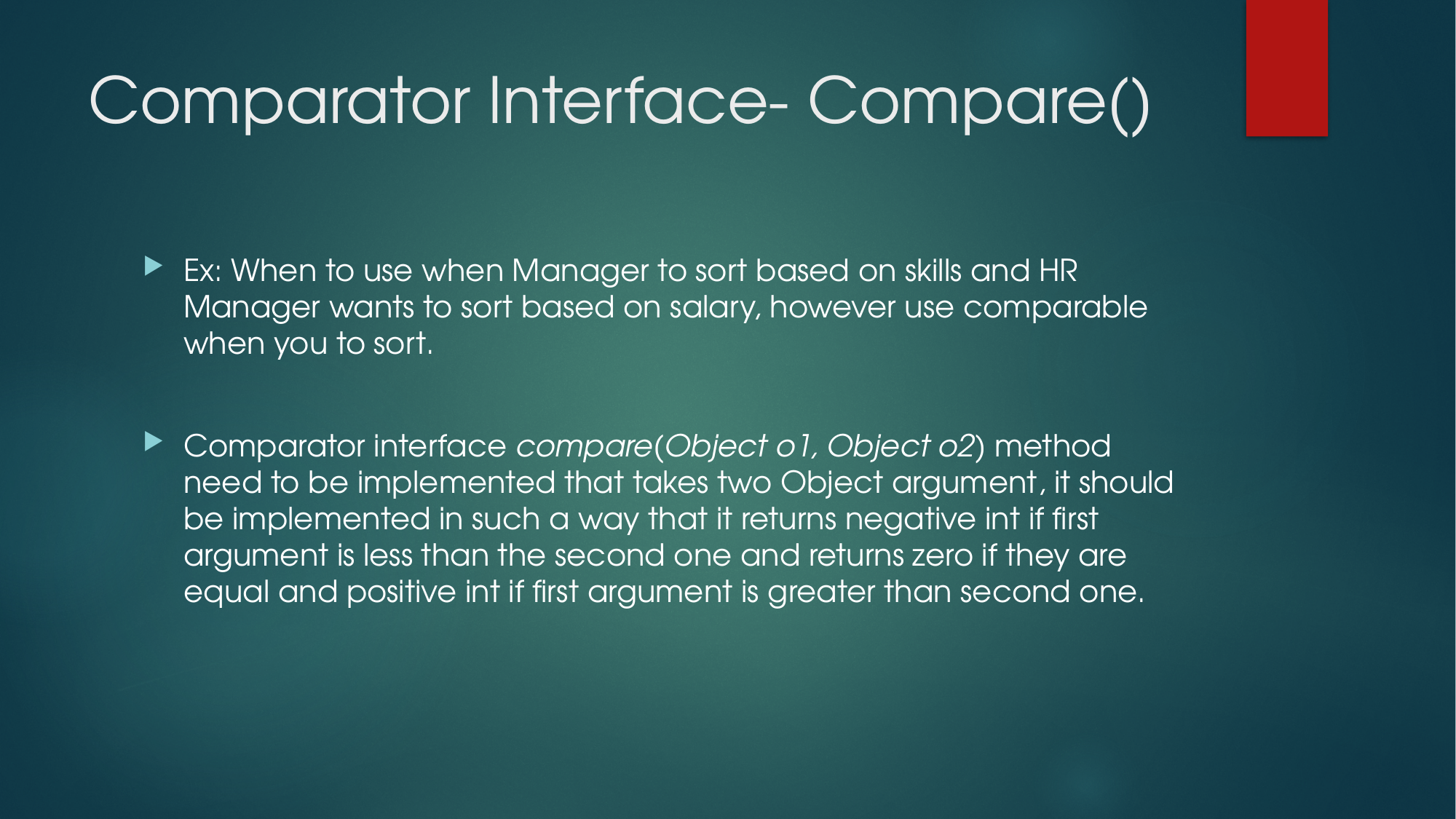

# Comparator Interface- Compare()
Ex: When to use when Manager to sort based on skills and HR Manager wants to sort based on salary, however use comparable when you to sort.

Comparator interface compare(Object o1, Object o2) method need to be implemented that takes two Object argument, it should be implemented in such a way that it returns negative int if first argument is less than the second one and returns zero if they are equal and positive int if first argument is greater than second one.